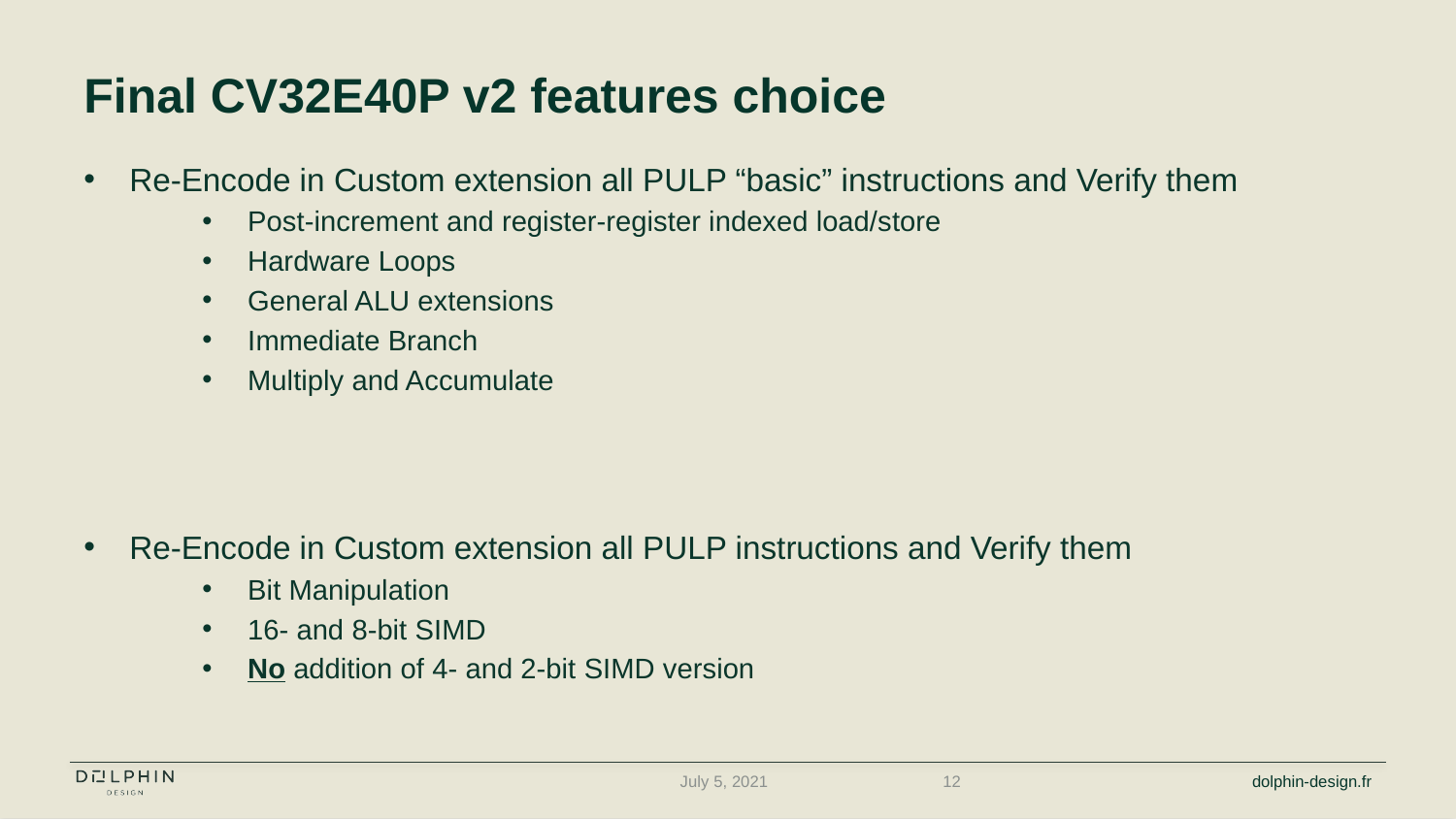

Final CV32E40P v2 features choice
Re-Encode in Custom extension all PULP “basic” instructions and Verify them
Post-increment and register-register indexed load/store
Hardware Loops
General ALU extensions
Immediate Branch
Multiply and Accumulate

Re-Encode in Custom extension all PULP instructions and Verify them
Bit Manipulation
16- and 8-bit SIMD
No addition of 4- and 2-bit SIMD version
July 5, 2021
12